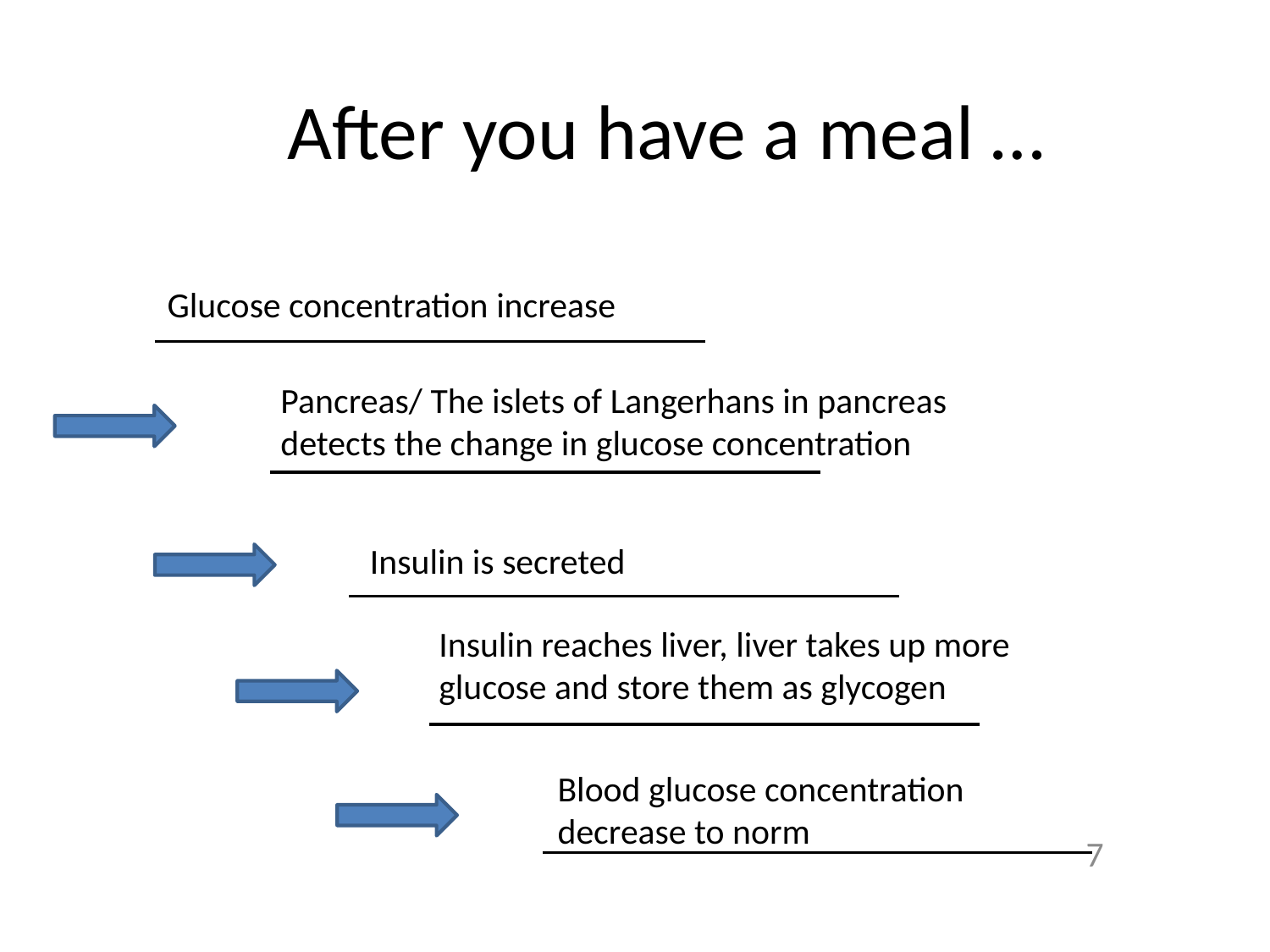

# After you have a meal …
Glucose concentration increase
Pancreas/ The islets of Langerhans in pancreas detects the change in glucose concentration

Insulin is secreted

Insulin reaches liver, liver takes up more glucose and store them as glycogen

Blood glucose concentration decrease to norm

7